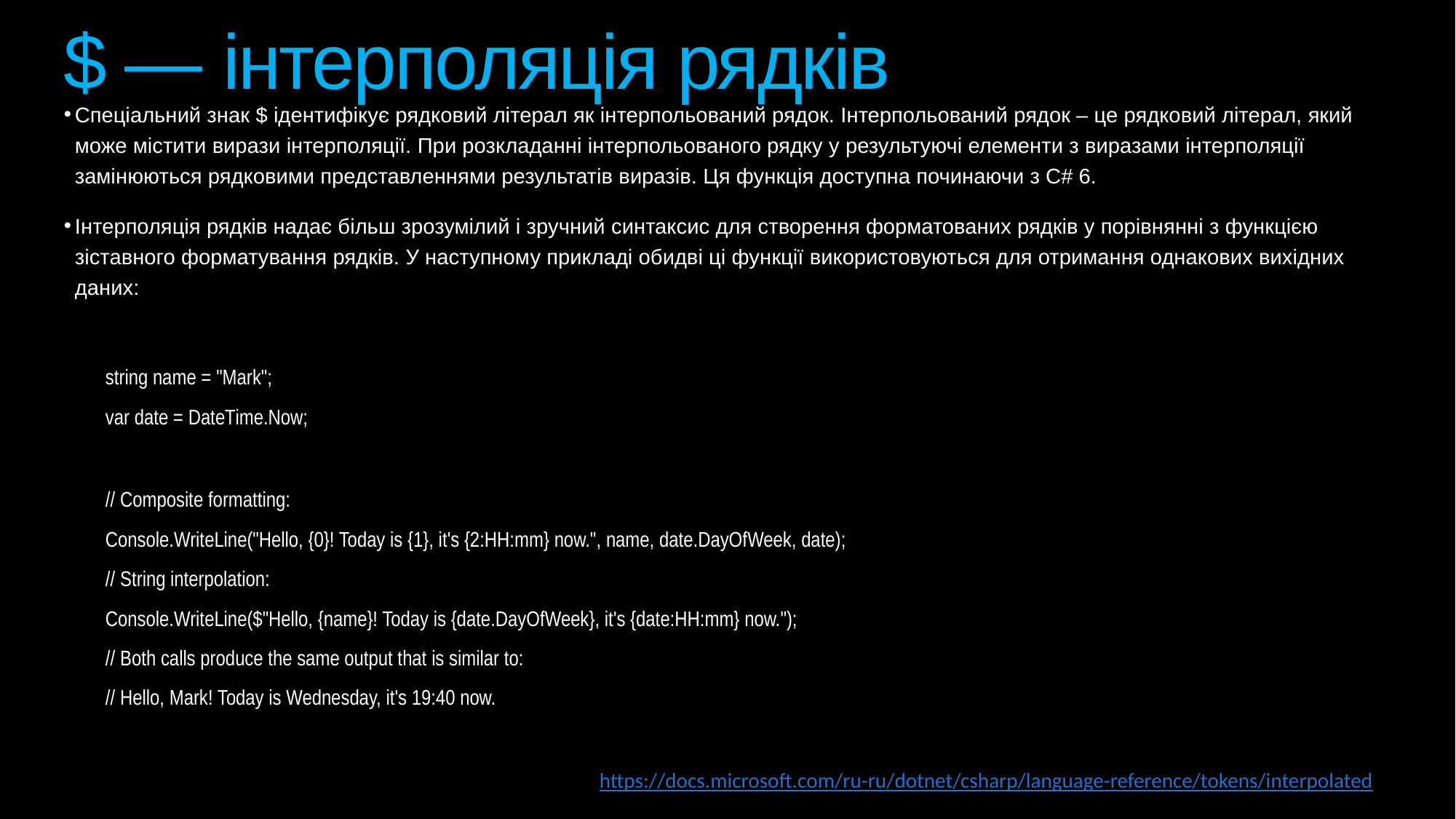

# $ — інтерполяція рядків
Спеціальний знак $ ідентифікує рядковий літерал як інтерпольований рядок. Інтерпольований рядок – це рядковий літерал, який може містити вирази інтерполяції. При розкладанні інтерпольованого рядку у результуючі елементи з виразами інтерполяції замінюються рядковими представленнями результатів виразів. Ця функція доступна починаючи з C# 6.
Інтерполяція рядків надає більш зрозумілий і зручний синтаксис для створення форматованих рядків у порівнянні з функцією зіставного форматування рядків. У наступному прикладі обидві ці функції використовуються для отримання однакових вихідних даних:

string name = "Mark";
var date = DateTime.Now;

// Composite formatting:
Console.WriteLine("Hello, {0}! Today is {1}, it's {2:HH:mm} now.", name, date.DayOfWeek, date);
// String interpolation:
Console.WriteLine($"Hello, {name}! Today is {date.DayOfWeek}, it's {date:HH:mm} now.");
// Both calls produce the same output that is similar to:
// Hello, Mark! Today is Wednesday, it's 19:40 now.

https://docs.microsoft.com/ru-ru/dotnet/csharp/language-reference/tokens/interpolated